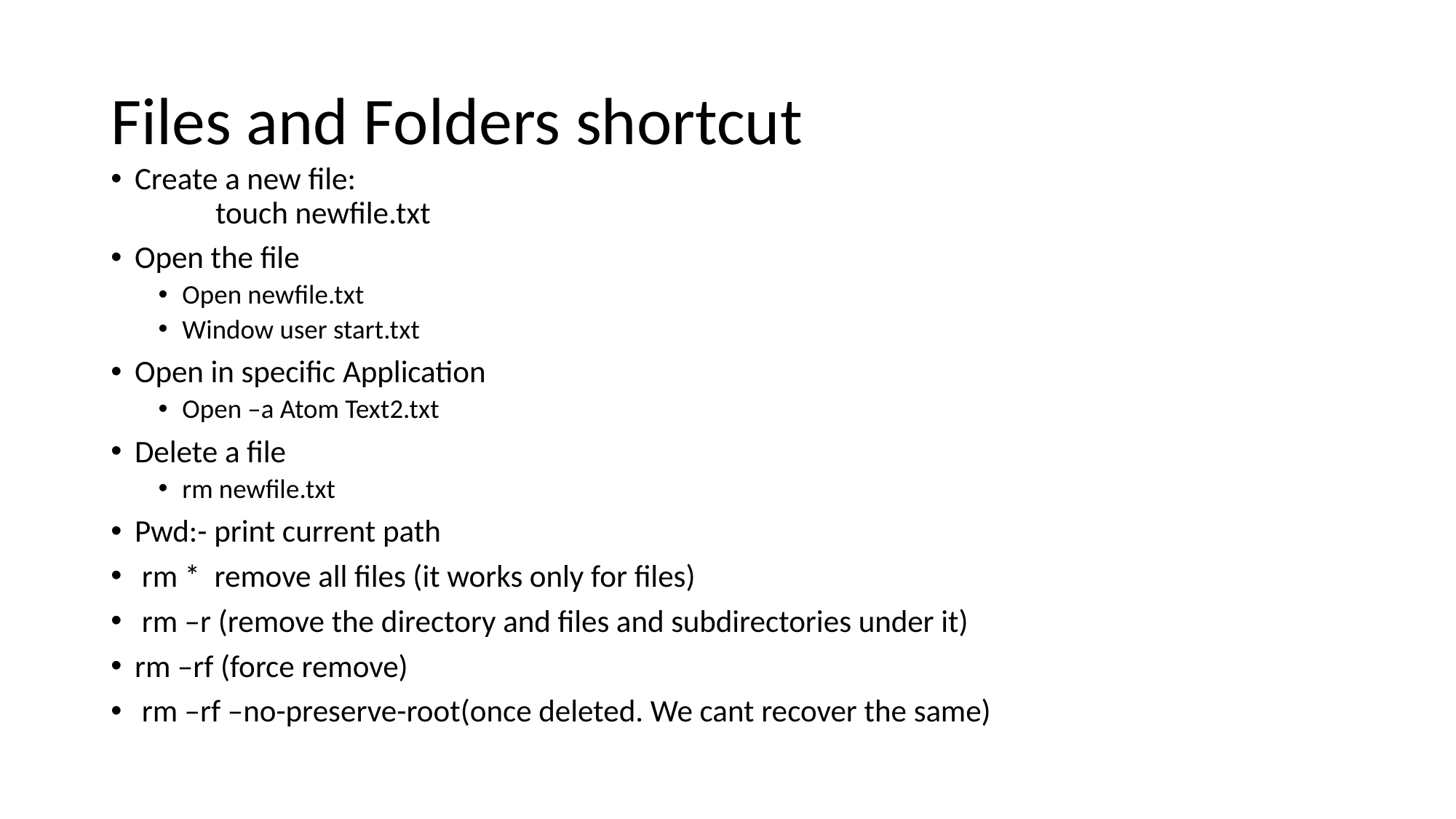

# Files and Folders shortcut
Create a new file:
	touch newfile.txt
Open the file
Open newfile.txt
Window user start.txt
Open in specific Application
Open –a Atom Text2.txt
Delete a file
rm newfile.txt
Pwd:- print current path
 rm *  remove all files (it works only for files)
 rm –r (remove the directory and files and subdirectories under it)
rm –rf (force remove)
 rm –rf –no-preserve-root(once deleted. We cant recover the same)